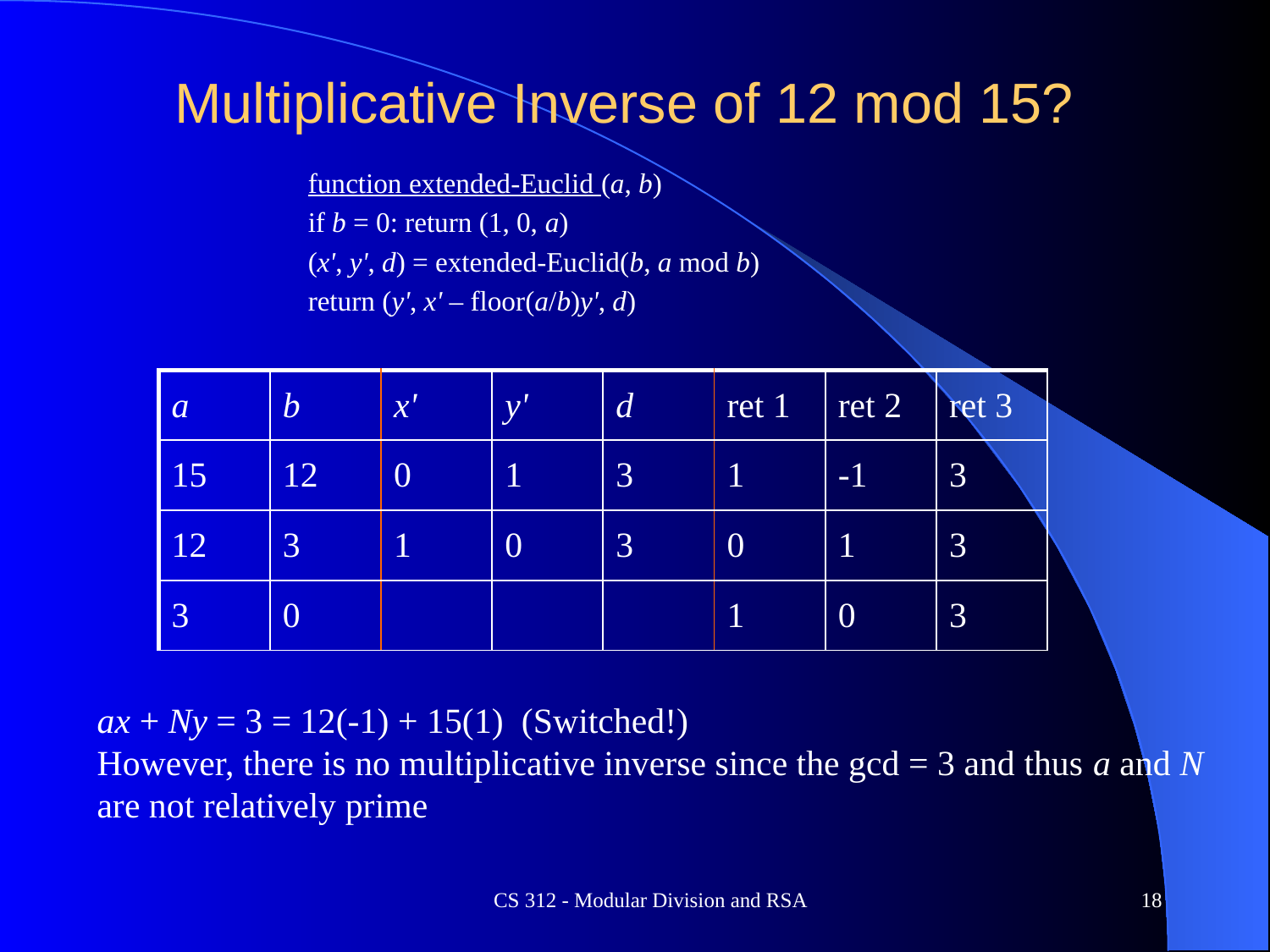

# Multiplicative Inverse of 12 mod 15?
function extended-Euclid (a, b)
if b = 0: return (1, 0, a)
(x', y', d) = extended-Euclid(b, a mod b)
return (y', x' – floor(a/b)y', d)
| a | b | x' | y' | d | ret 1 | ret 2 | ret 3 |
| --- | --- | --- | --- | --- | --- | --- | --- |
| 15 | 12 | 0 | 1 | 3 | 1 | -1 | 3 |
| 12 | 3 | 1 | 0 | 3 | 0 | 1 | 3 |
| 3 | 0 |  |  |  | 1 | 0 | 3 |
ax + Ny = 3 = 12(-1) + 15(1)  (Switched!)
However, there is no multiplicative inverse since the gcd = 3 and thus a and N are not relatively prime

CS 312 - Modular Division and RSA
18